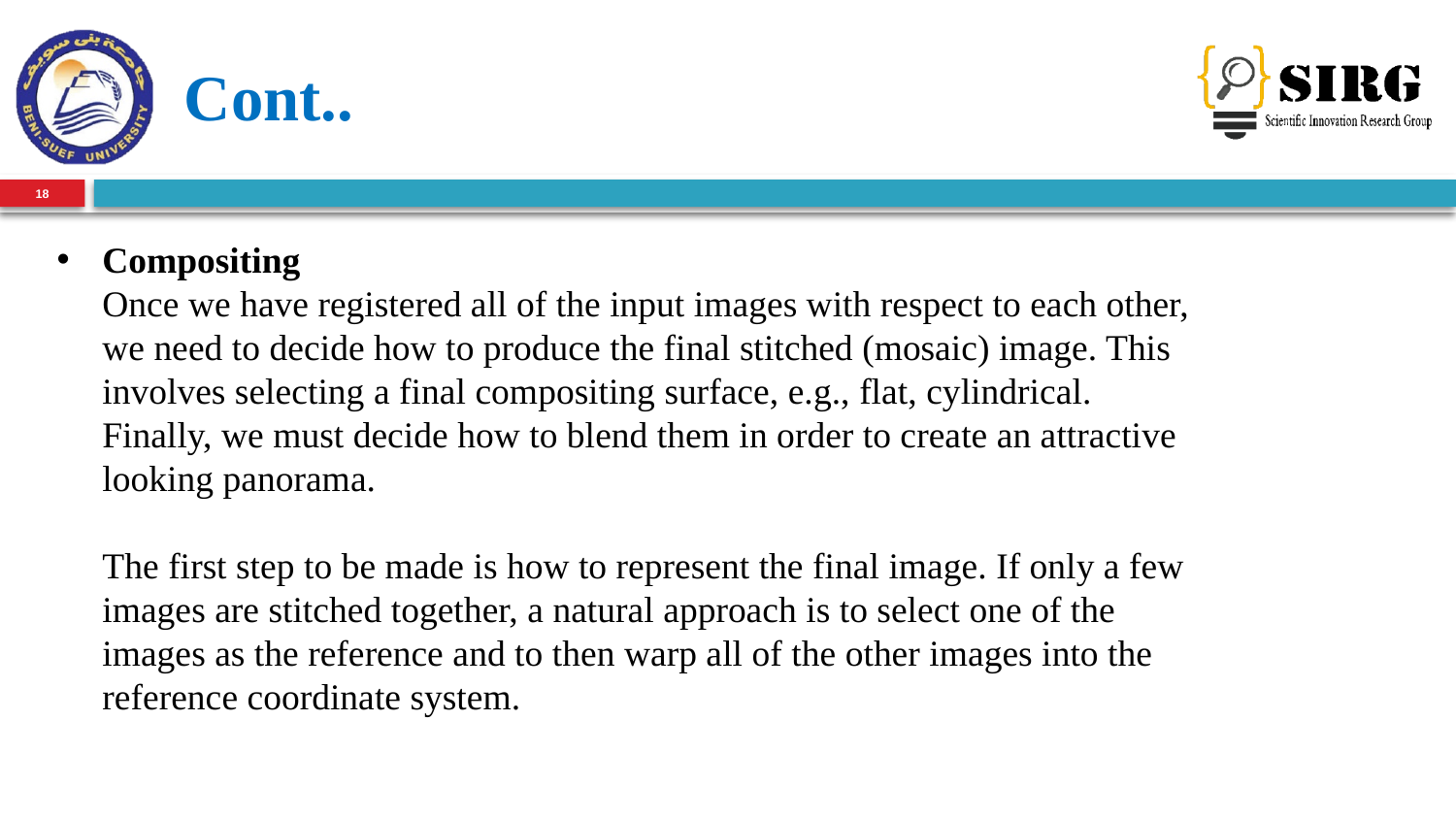

# Cont..
18
Compositing
Once we have registered all of the input images with respect to each other, we need to decide how to produce the final stitched (mosaic) image. This involves selecting a final compositing surface, e.g., flat, cylindrical. Finally, we must decide how to blend them in order to create an attractive
looking panorama.
The first step to be made is how to represent the final image. If only a few images are stitched together, a natural approach is to select one of the images as the reference and to then warp all of the other images into the reference coordinate system.